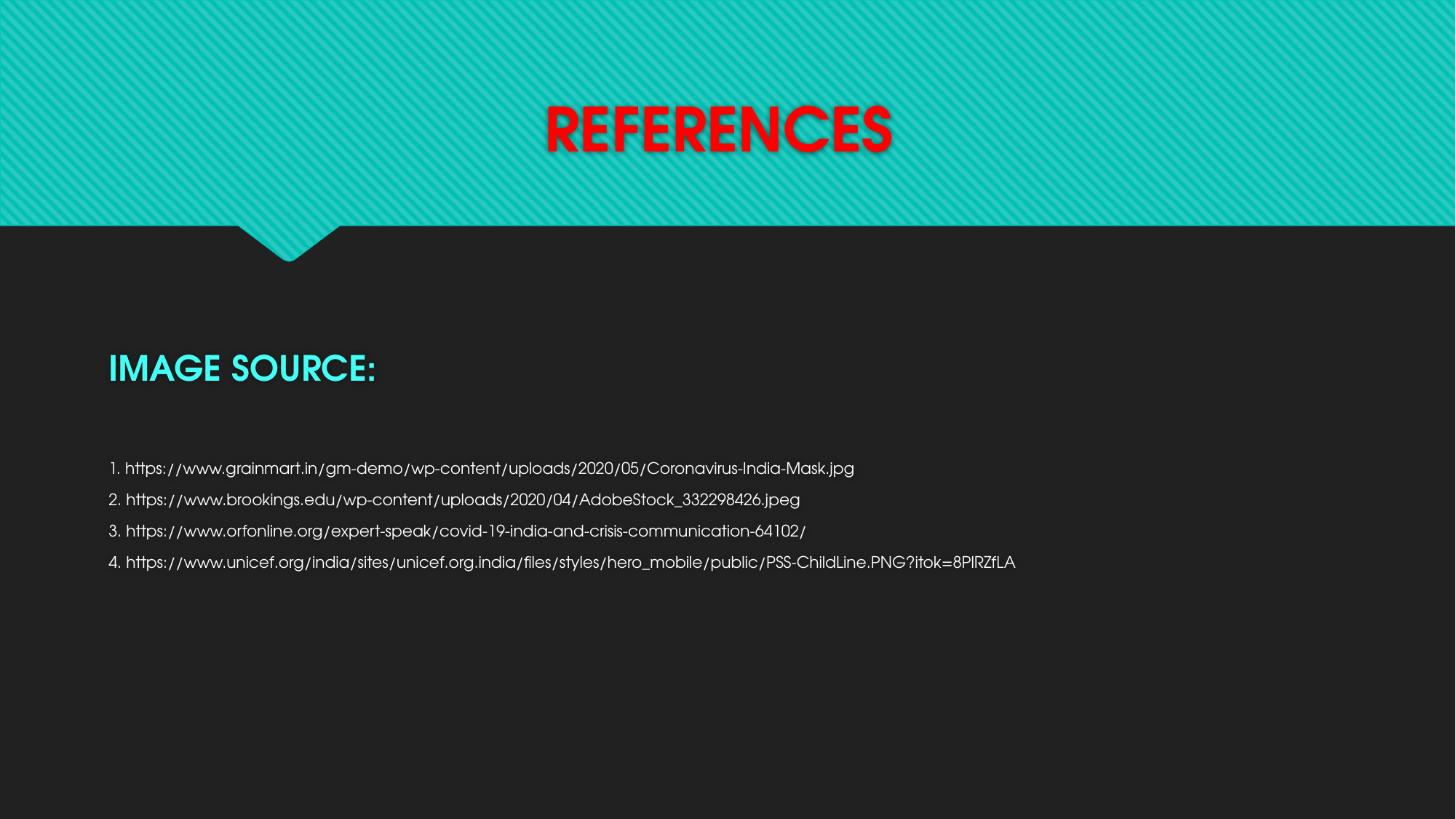

# REFERENCES
IMAGE SOURCE:

1. https://www.grainmart.in/gm-demo/wp-content/uploads/2020/05/Coronavirus-India-Mask.jpg
2. https://www.brookings.edu/wp-content/uploads/2020/04/AdobeStock_332298426.jpeg
3. https://www.orfonline.org/expert-speak/covid-19-india-and-crisis-communication-64102/
4. https://www.unicef.org/india/sites/unicef.org.india/files/styles/hero_mobile/public/PSS-ChildLine.PNG?itok=8PlRZfLA